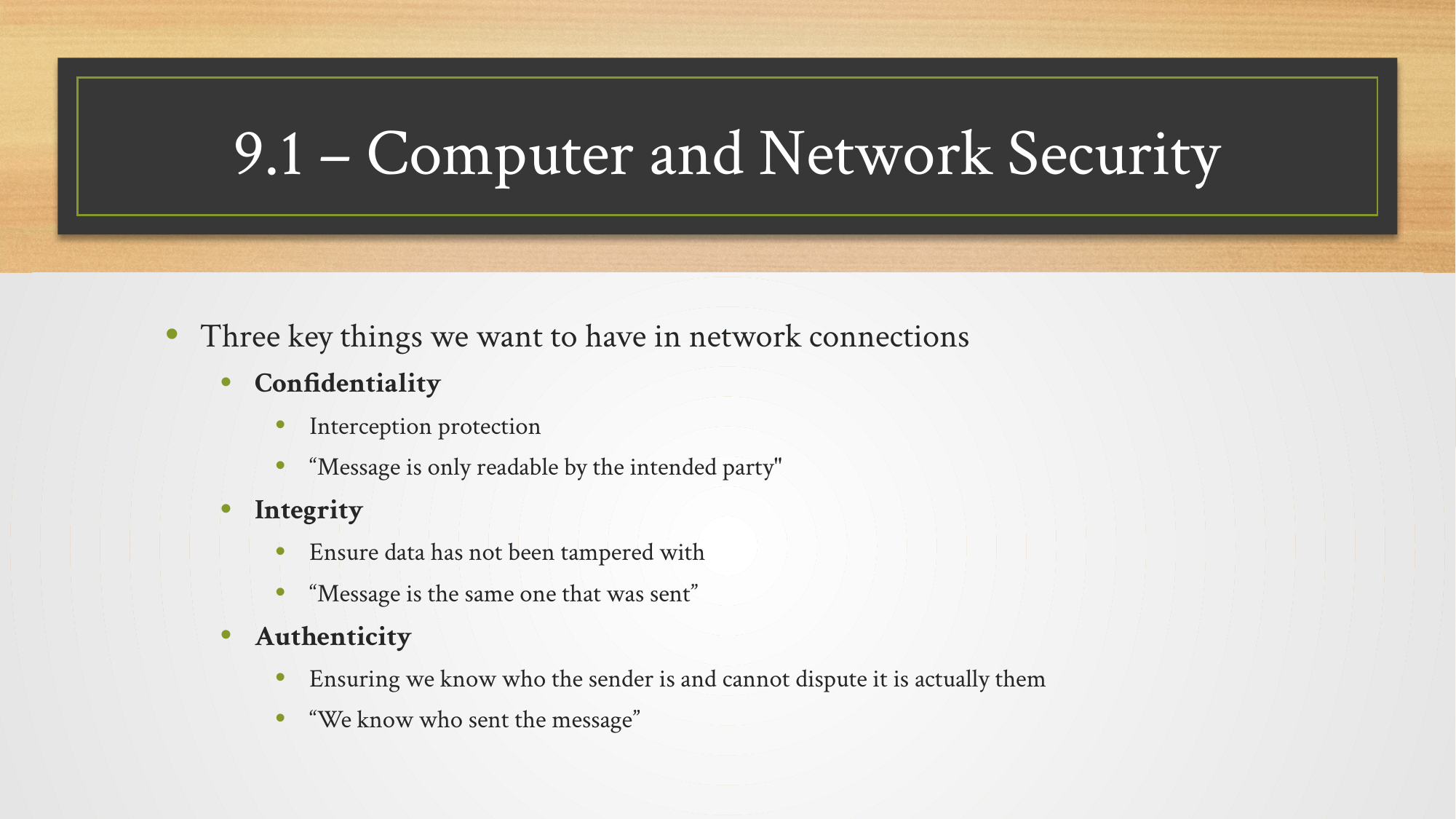

# 9.1 – Computer and Network Security

Three key things we want to have in network connections
Confidentiality
Interception protection
“Message is only readable by the intended party"
Integrity
Ensure data has not been tampered with
“Message is the same one that was sent”
Authenticity
Ensuring we know who the sender is and cannot dispute it is actually them
“We know who sent the message”